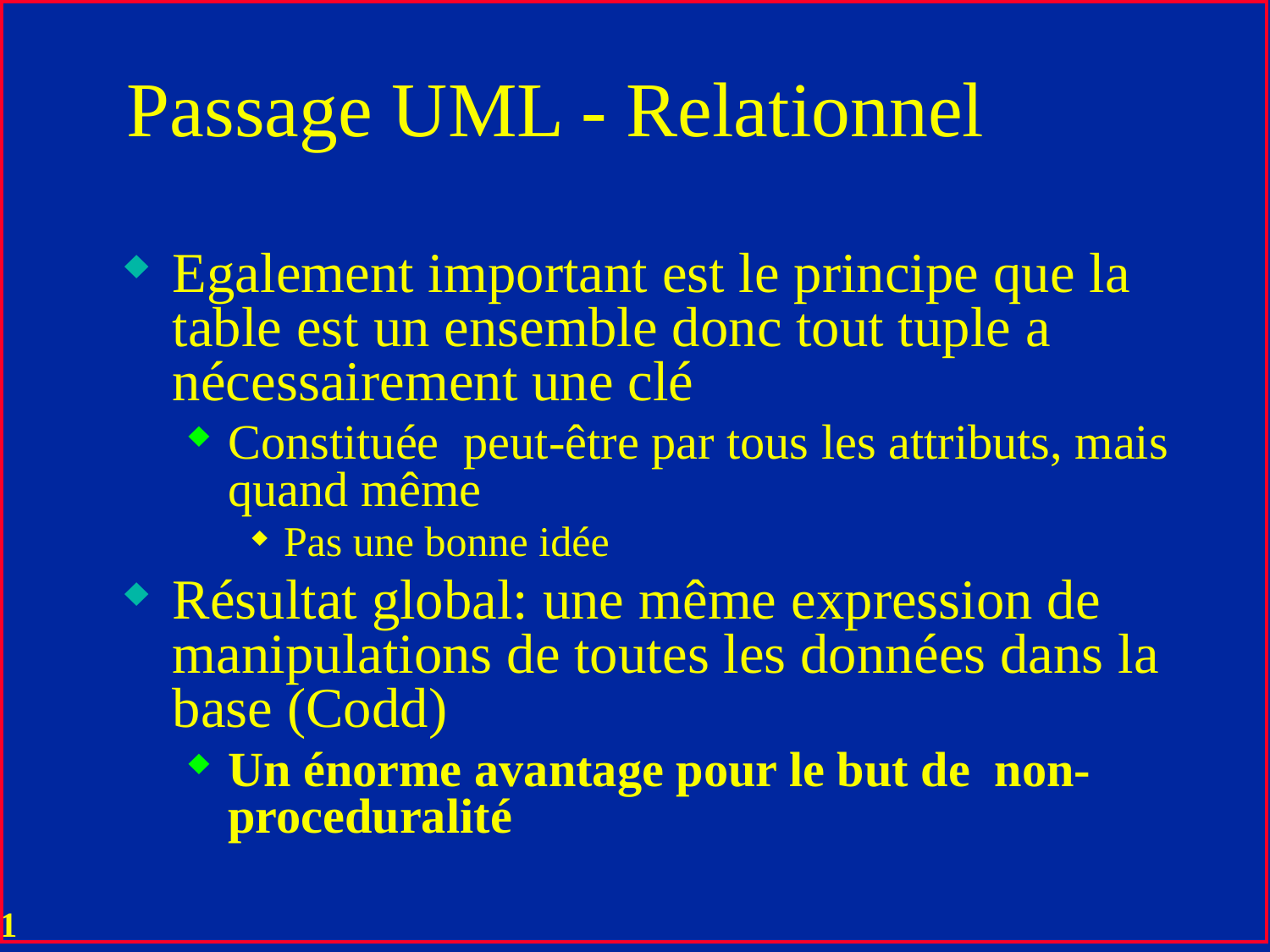

# Passage UML - Relationnel
Egalement important est le principe que la table est un ensemble donc tout tuple a nécessairement une clé
Constituée  peut-être par tous les attributs, mais quand même
Pas une bonne idée
Résultat global: une même expression de manipulations de toutes les données dans la base (Codd)
Un énorme avantage pour le but de  non-proceduralité